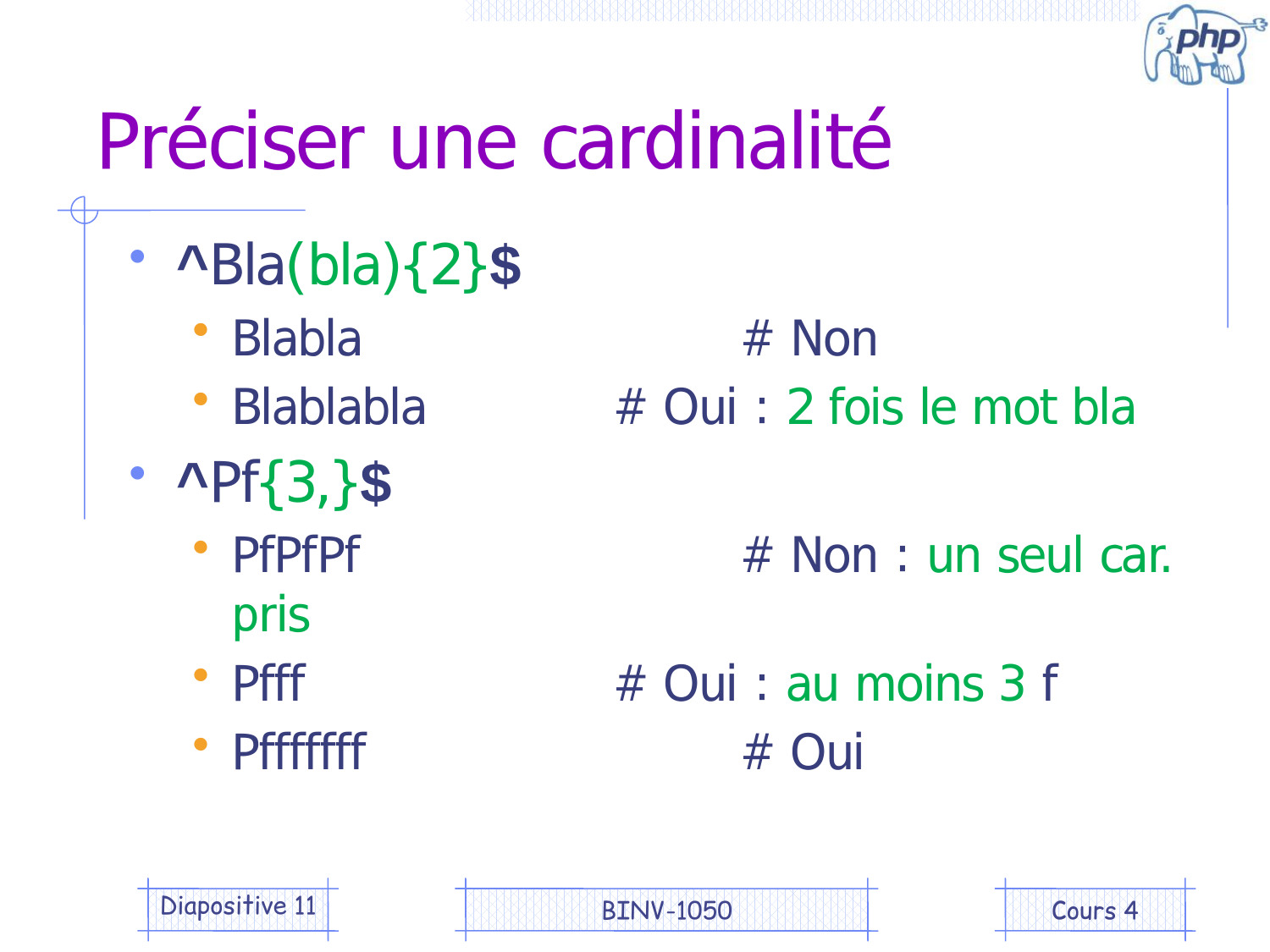

# Préciser une cardinalité
^Bla(bla){2}$
Blabla	 		# Non
Blablabla	 	# Oui : 2 fois le mot bla
^Pf{3,}$
PfPfPf 			# Non : un seul car. pris
Pfff 			# Oui : au moins 3 f
Pfffffff			# Oui
Diapositive 11
BINV-1050
Cours 4